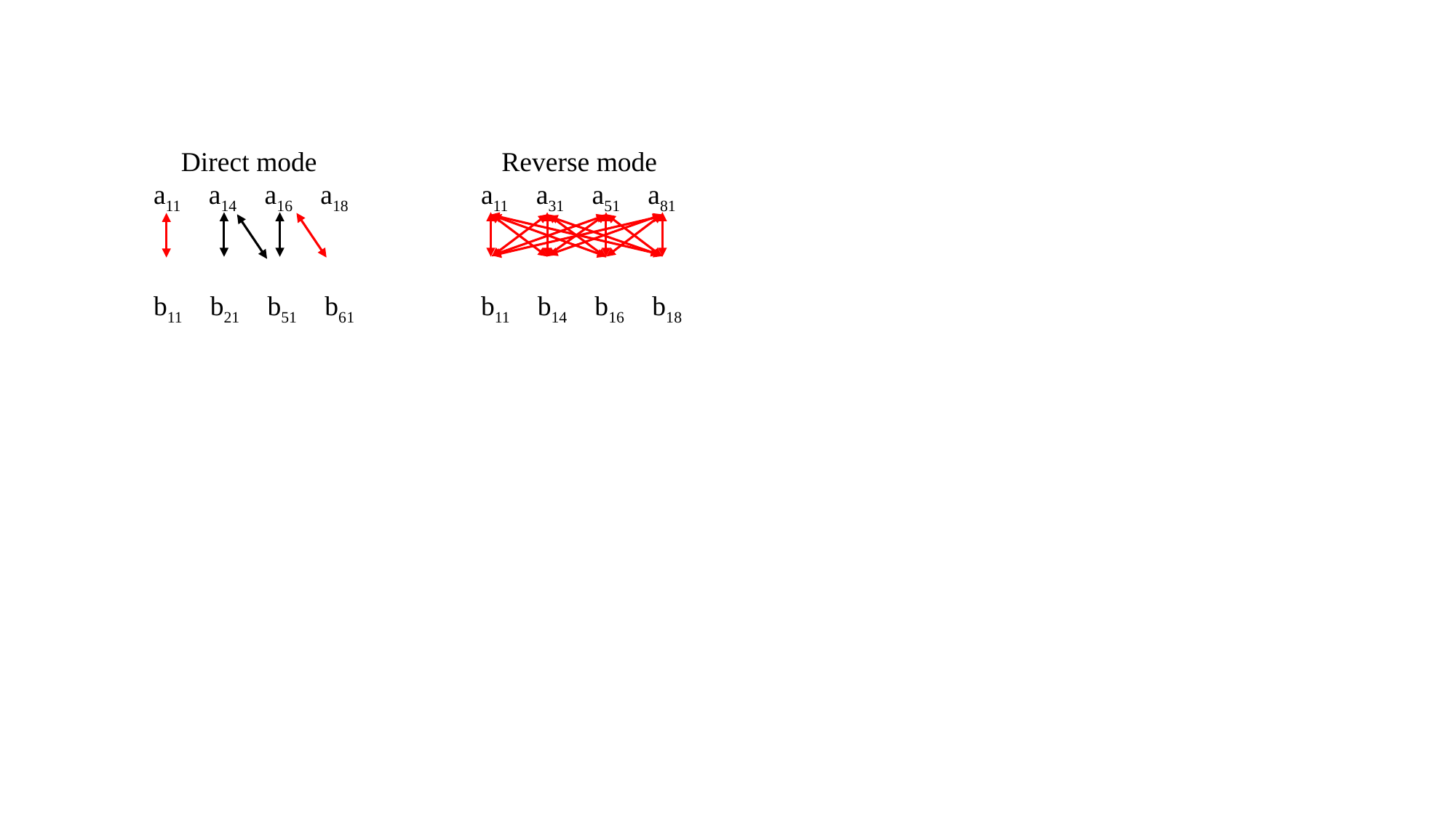

Direct mode		   Reverse mode
a11    a14    a16    a18		a11    a31    a51    a81

b11    b21    b51    b61		b11    b14    b16    b18